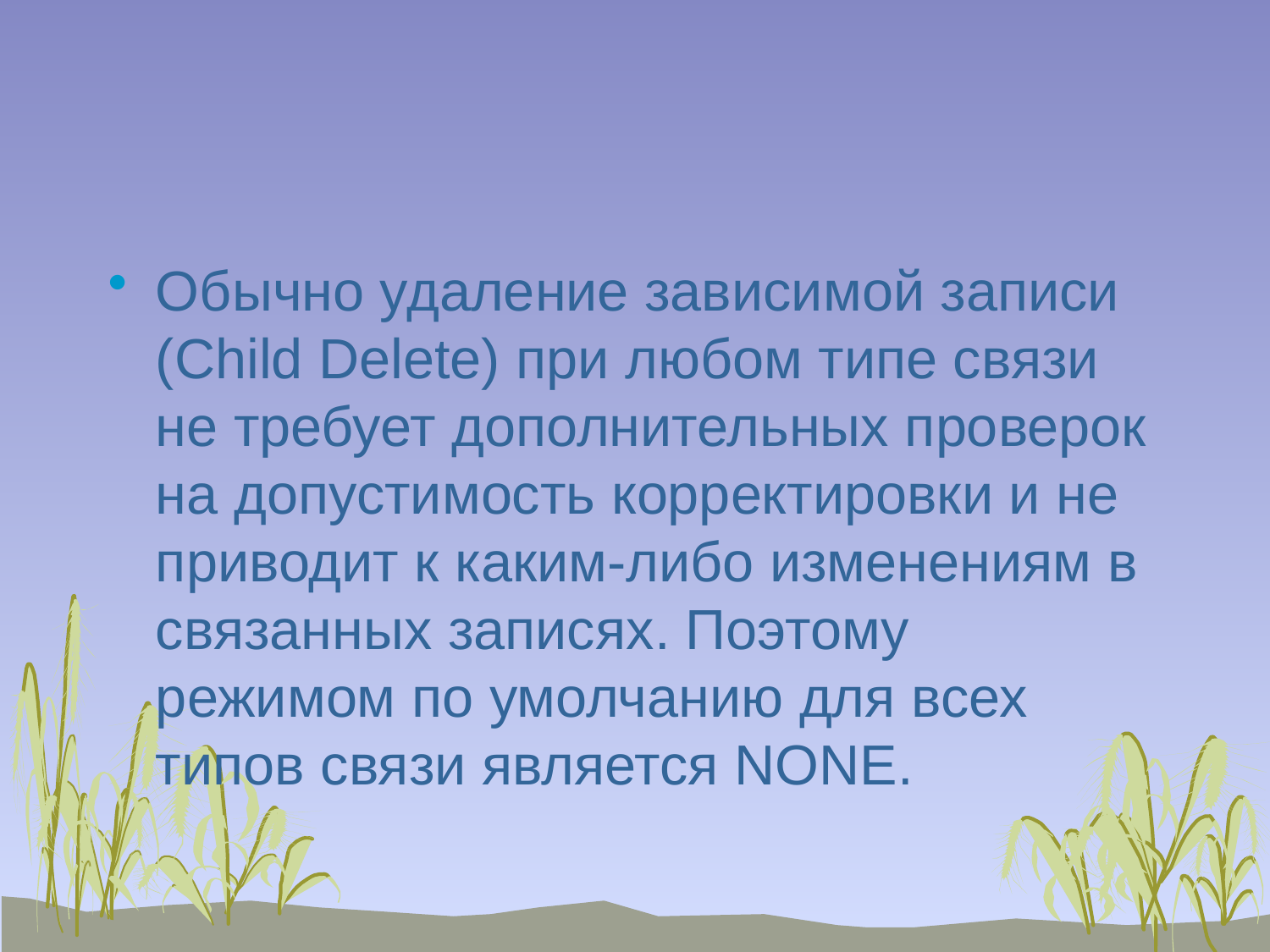

#
Обычно удаление зависимой записи (Child Delete) при любом типе связи не требует дополнительных проверок на допустимость корректировки и не приводит к каким-либо изменениям в связанных записях. Поэтому режимом по умолчанию для всех типов связи является NONE.